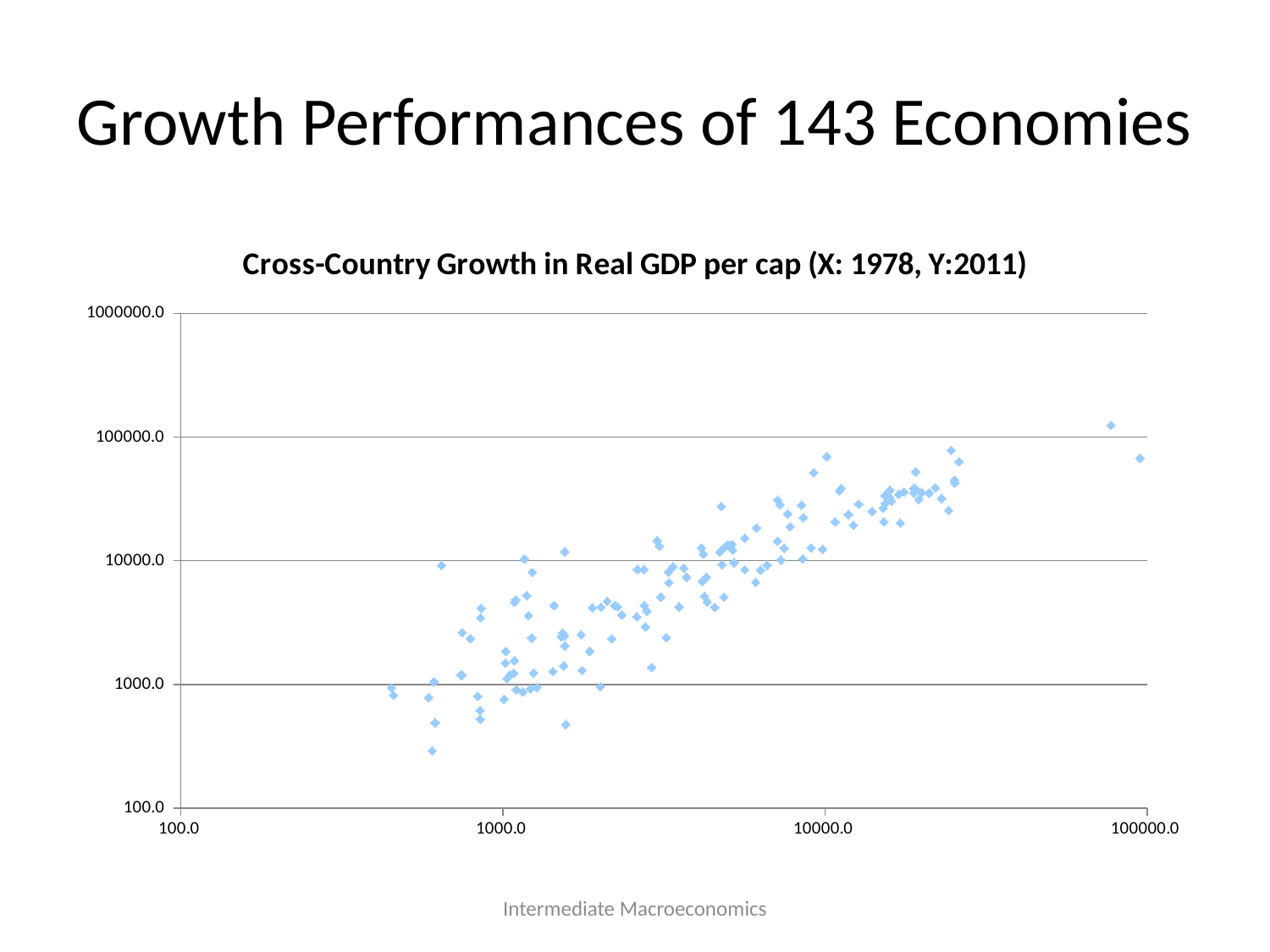

# Growth Performances of 143 Economies

### Chart: Cross-Country Growth in Real GDP per cap (X: 1978, Y:2011)

| Category | Growth in Real GDP per cap (X: 1978, Y:2011) |
|---|---|
Intermediate Macroeconomics